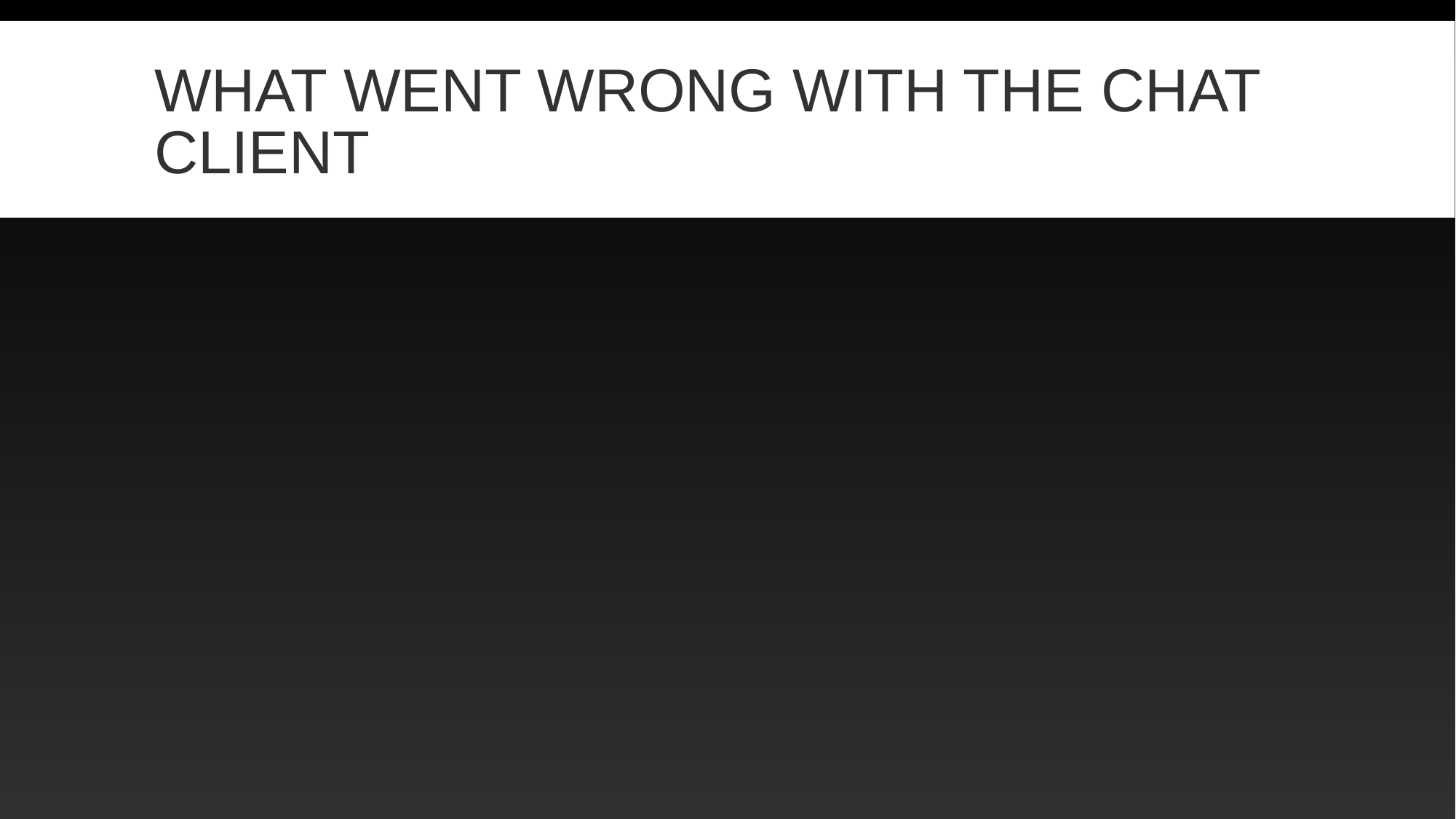

# What went wrong with the chat client